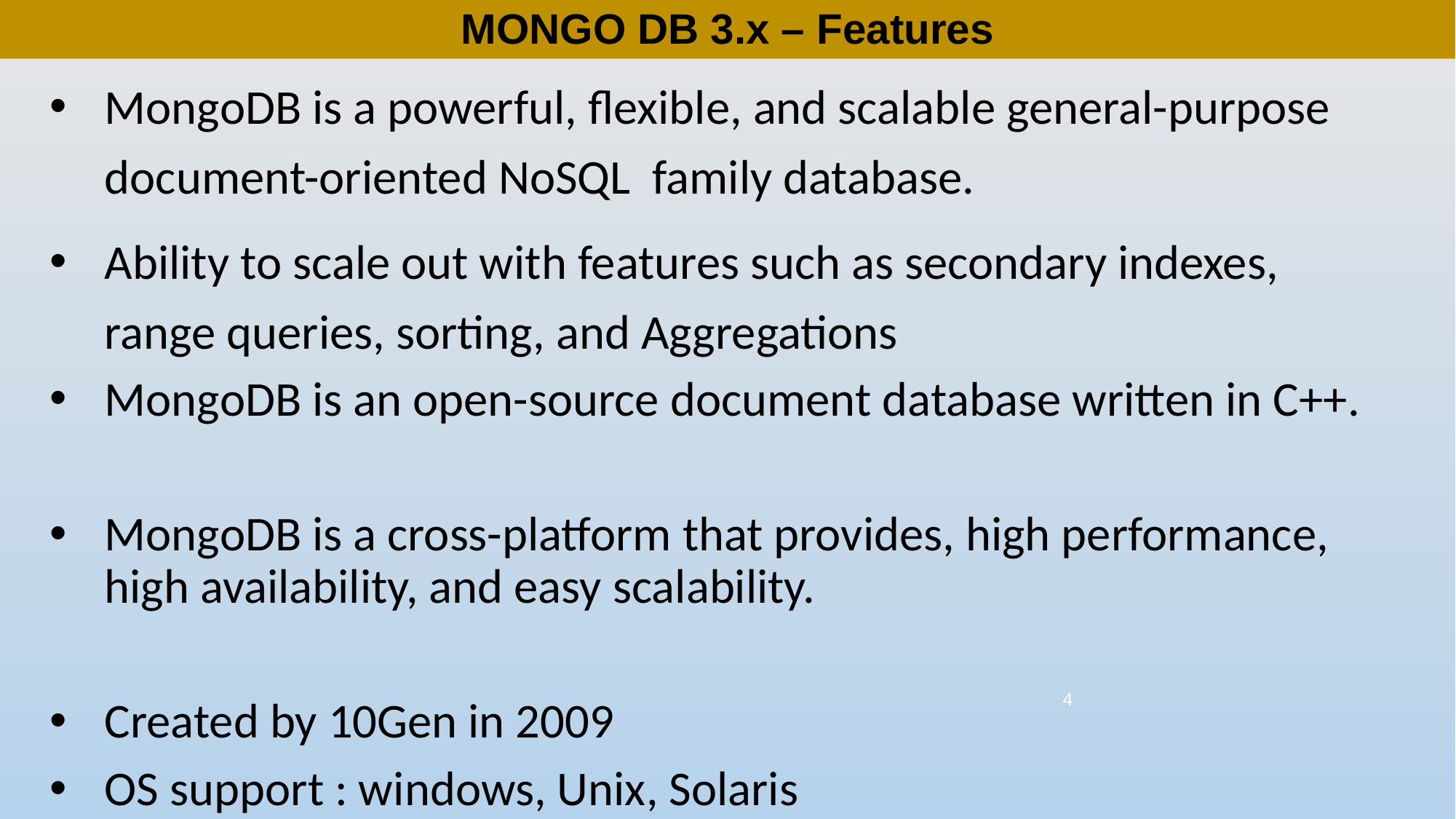

# MONGO DB 3.x – Features
MongoDB is a powerful, flexible, and scalable general-purpose document-oriented NoSQL  family database.
Ability to scale out with features such as secondary indexes, range queries, sorting, and Aggregations
MongoDB is an open-source document database written in C++.

MongoDB is a cross-platform that provides, high performance, high availability, and easy scalability.

Created by 10Gen in 2009
OS support : windows, Unix, Solaris

4